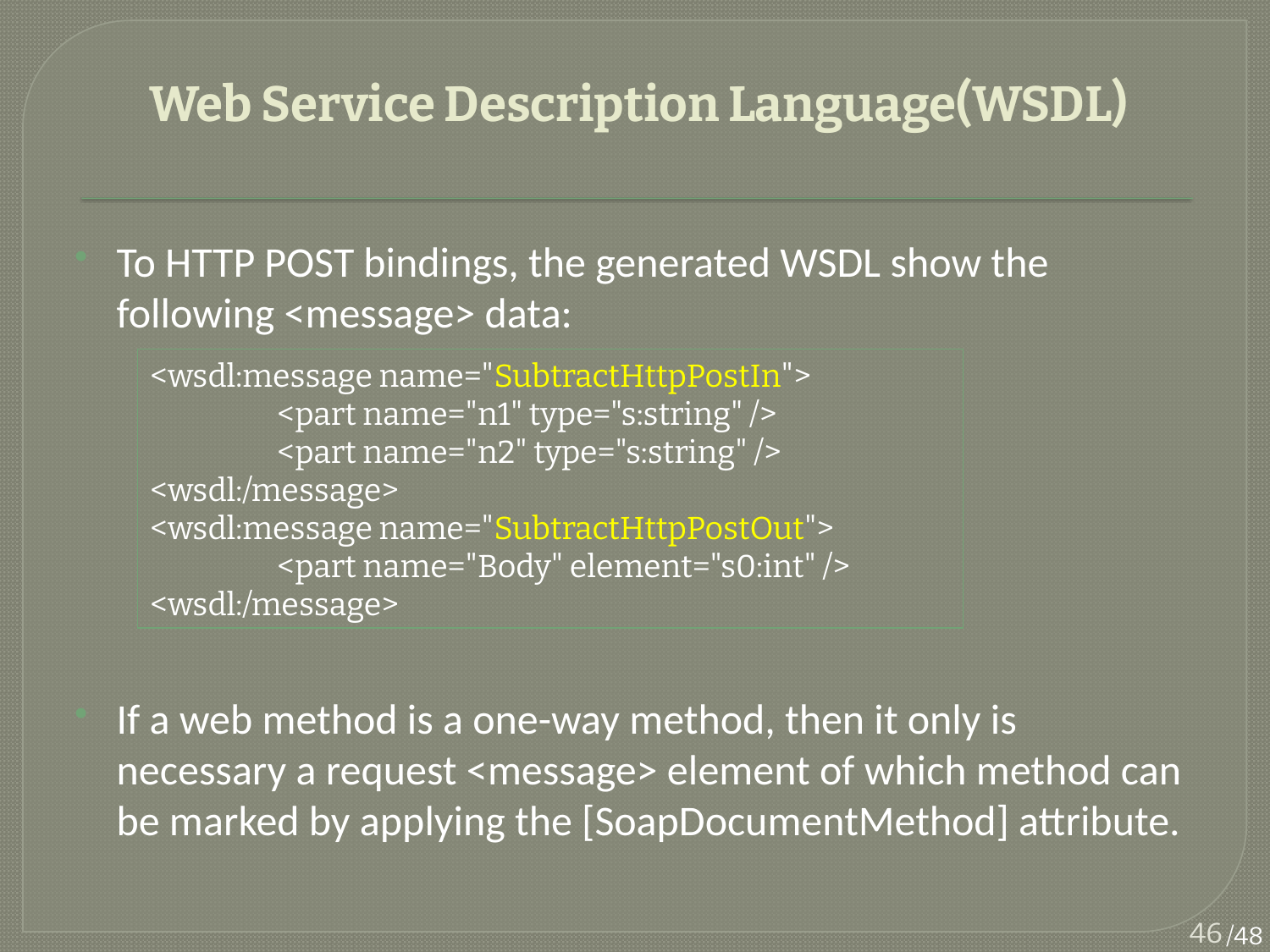

# Web Service Description Language(WSDL)
To HTTP POST bindings, the generated WSDL show the following <message> data:

If a web method is a one-way method, then it only is necessary a request <message> element of which method can be marked by applying the [SoapDocumentMethod] attribute.

<wsdl:message name="SubtractHttpPostIn">
	<part name="n1" type="s:string" />
	<part name="n2" type="s:string" />
<wsdl:/message>
<wsdl:message name="SubtractHttpPostOut">
	<part name="Body" element="s0:int" />
<wsdl:/message>
46